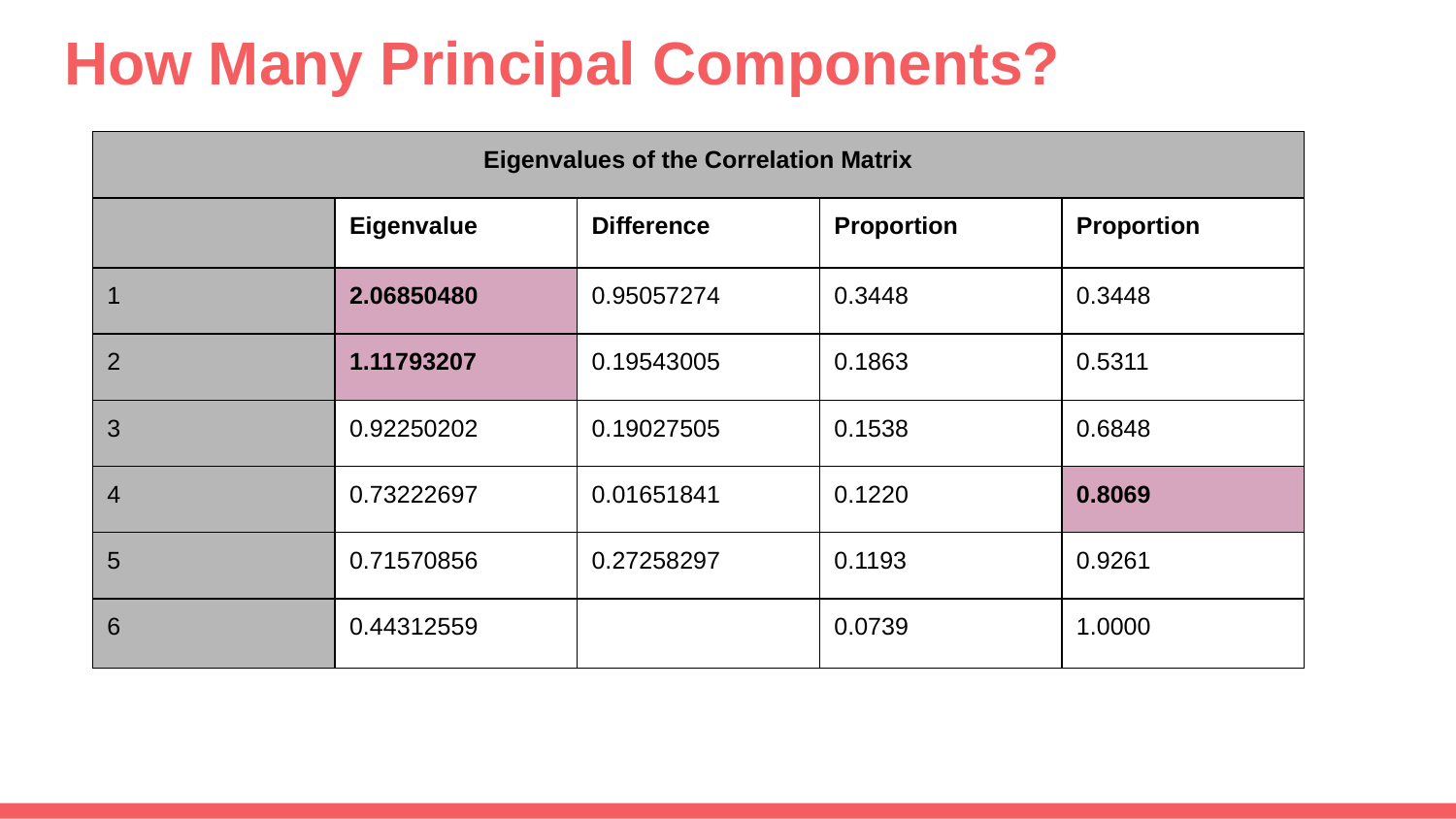

# How Many Principal Components?
| Eigenvalues of the Correlation Matrix |  |  |  |  |
| --- | --- | --- | --- | --- |
|  | Eigenvalue | Difference | Proportion | Proportion |
| 1 | 2.06850480 | 0.95057274 | 0.3448 | 0.3448 |
| 2 | 1.11793207 | 0.19543005 | 0.1863 | 0.5311 |
| 3 | 0.92250202 | 0.19027505 | 0.1538 | 0.6848 |
| 4 | 0.73222697 | 0.01651841 | 0.1220 | 0.8069 |
| 5 | 0.71570856 | 0.27258297 | 0.1193 | 0.9261 |
| 6 | 0.44312559 |  | 0.0739 | 1.0000 |